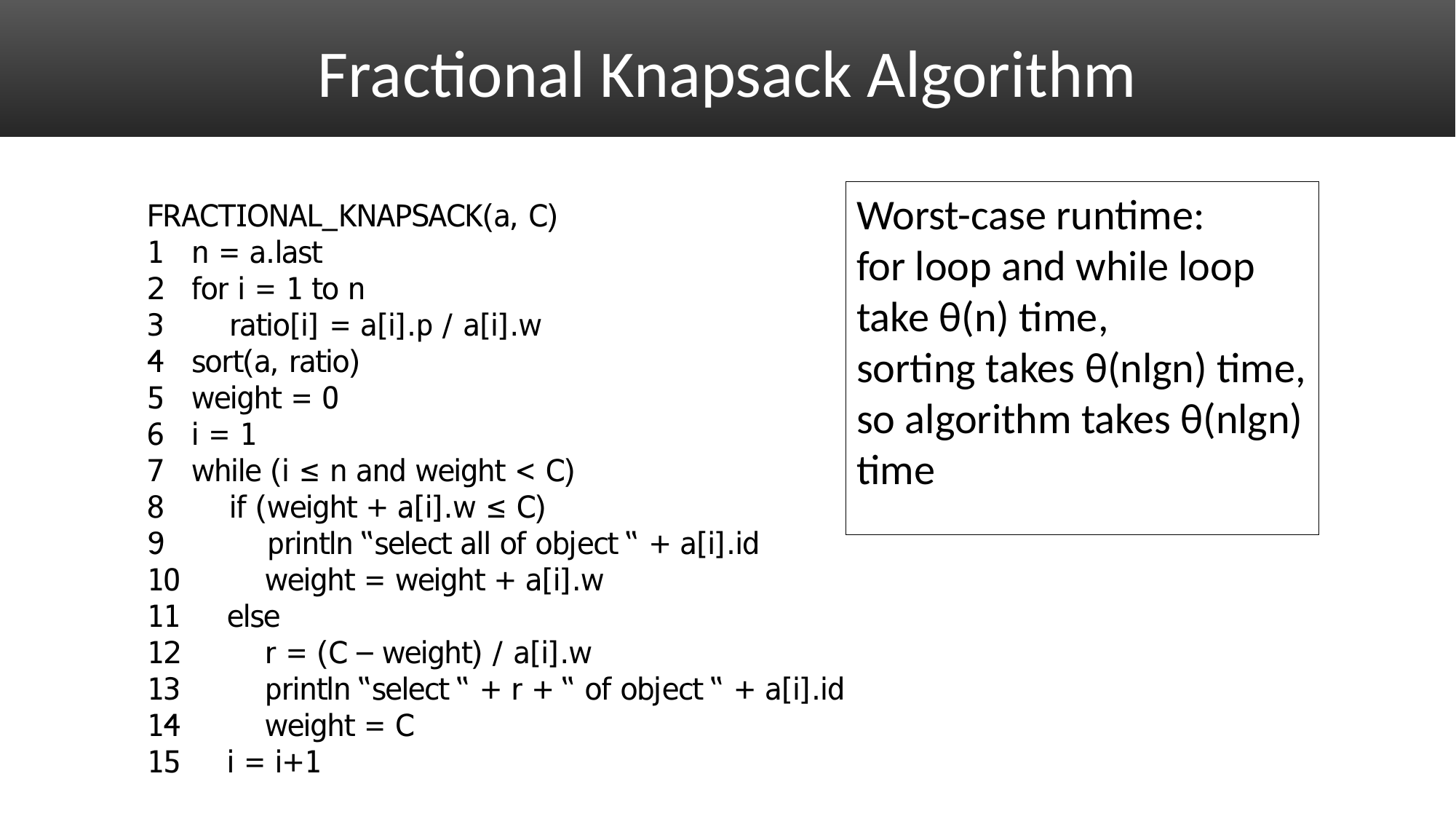

# Fractional Knapsack Algorithm
Worst-case runtime:
for loop and while loop take θ(n) time,
sorting takes θ(nlgn) time, so algorithm takes θ(nlgn) time

FRACTIONAL_KNAPSACK(a, C)
1   n = a.last
2   for i = 1 to n
3       ratio[i] = a[i].p / a[i].w
4   sort(a, ratio)
5   weight = 0
6   i = 1
7   while (i ≤ n and weight < C)
8       if (weight + a[i].w ≤ C)
9           println “select all of object “ + a[i].id
10         weight = weight + a[i].w
11     else
12         r = (C – weight) / a[i].w
13         println “select “ + r + “ of object “ + a[i].id
14         weight = C
15     i = i+1